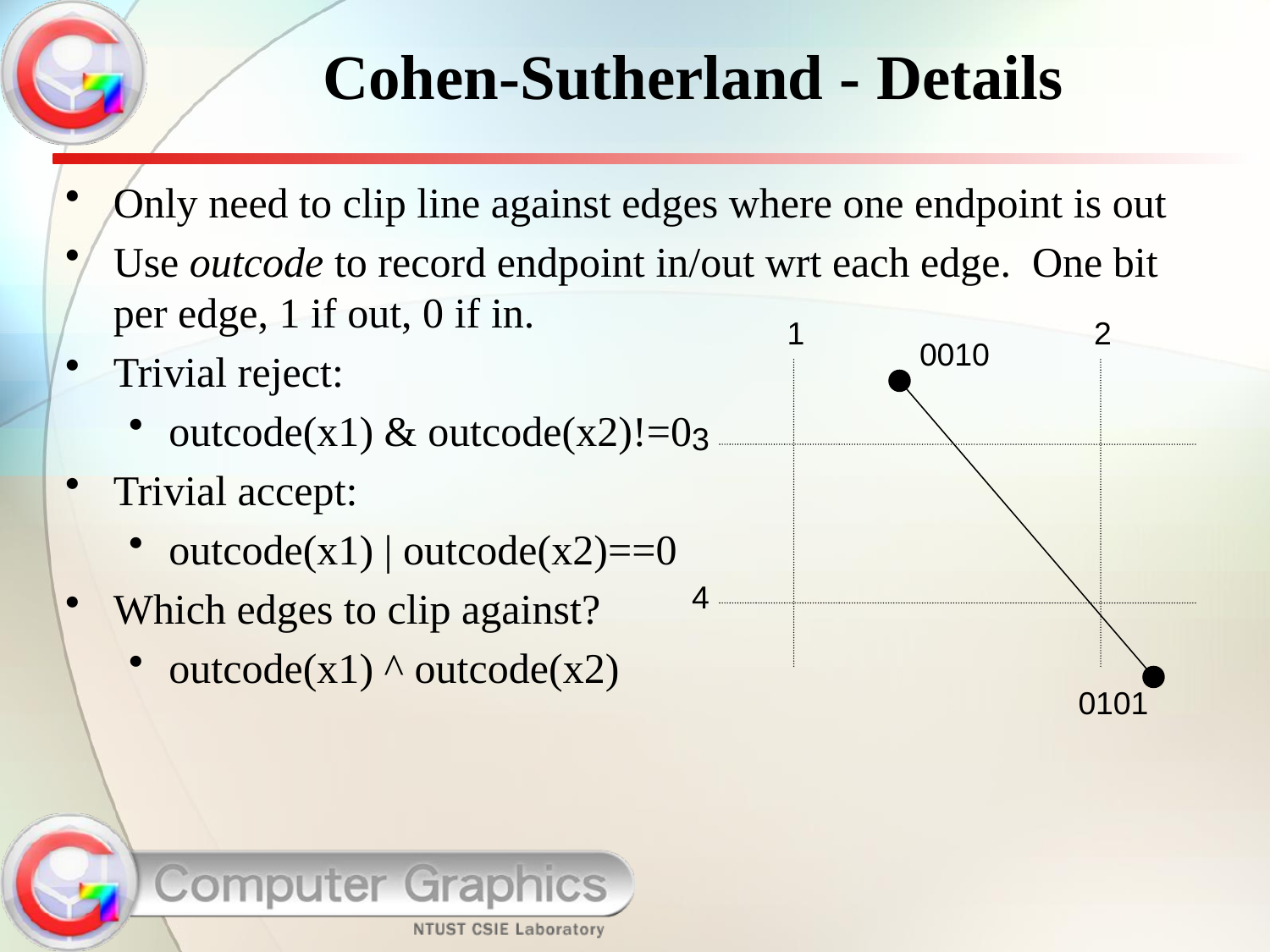

# Cohen-Sutherland - Details
Only need to clip line against edges where one endpoint is out
Use outcode to record endpoint in/out wrt each edge.  One bit per edge, 1 if out, 0 if in.
Trivial reject:
outcode(x1) & outcode(x2)!=0
Trivial accept:
outcode(x1) | outcode(x2)==0
Which edges to clip against?
outcode(x1) ^ outcode(x2)

1
2
0010

3

4

0101